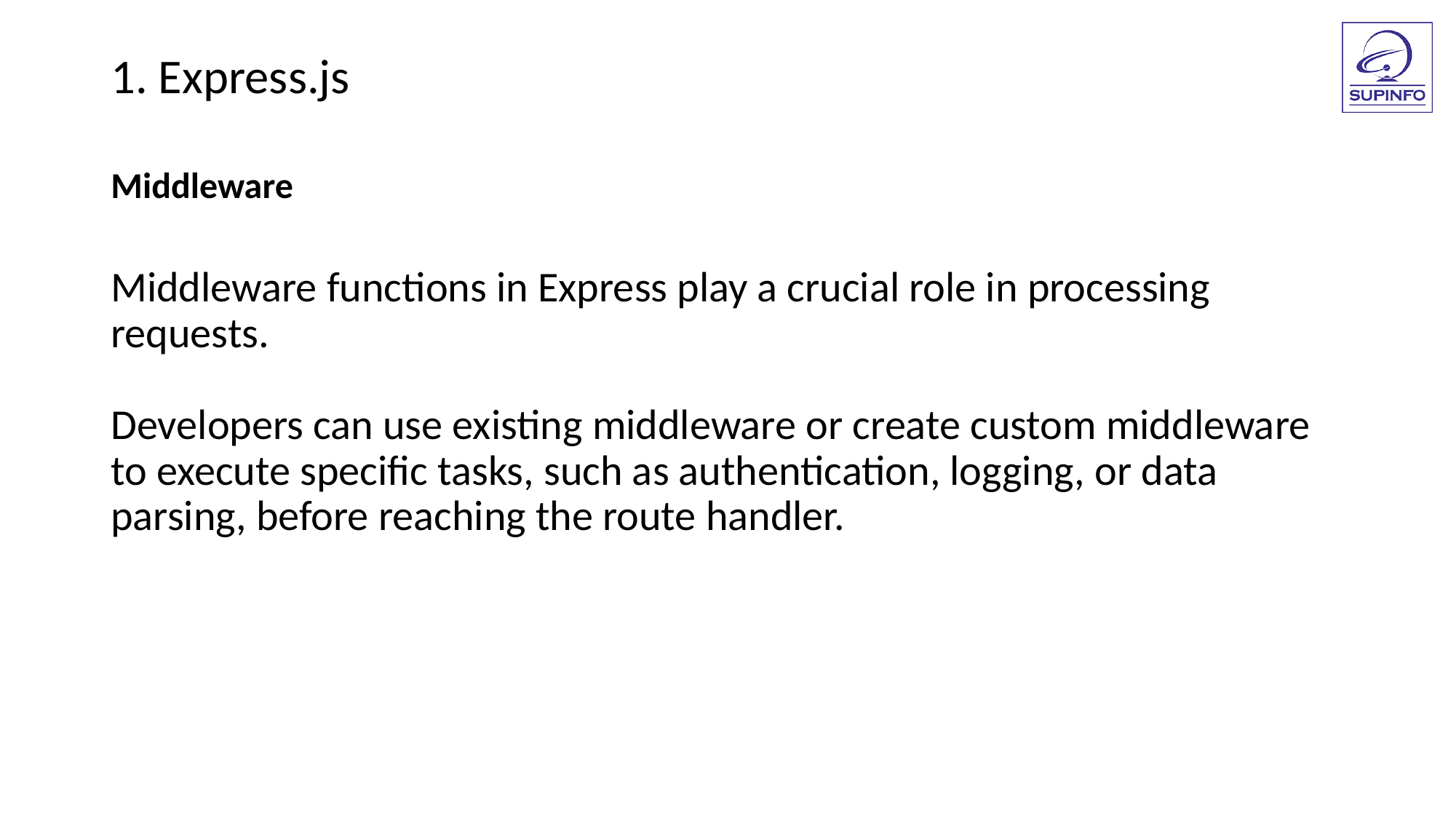

1. Express.js
Middleware
Middleware functions in Express play a crucial role in processing requests.

Developers can use existing middleware or create custom middleware to execute specific tasks, such as authentication, logging, or data parsing, before reaching the route handler.